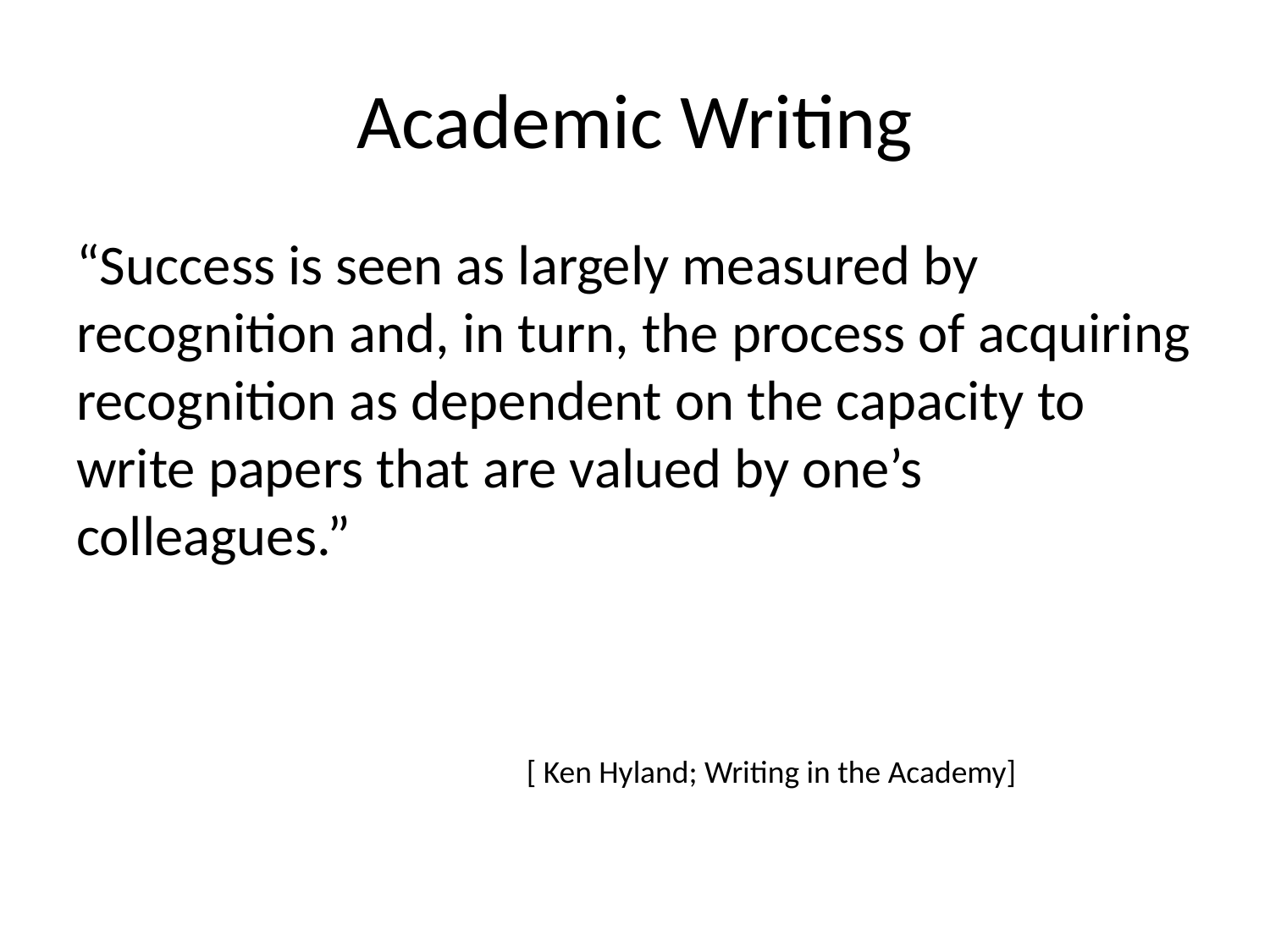

# Academic Writing
“Success is seen as largely measured by recognition and, in turn, the process of acquiring recognition as dependent on the capacity to write papers that are valued by one’s colleagues.”
[ Ken Hyland; Writing in the Academy]